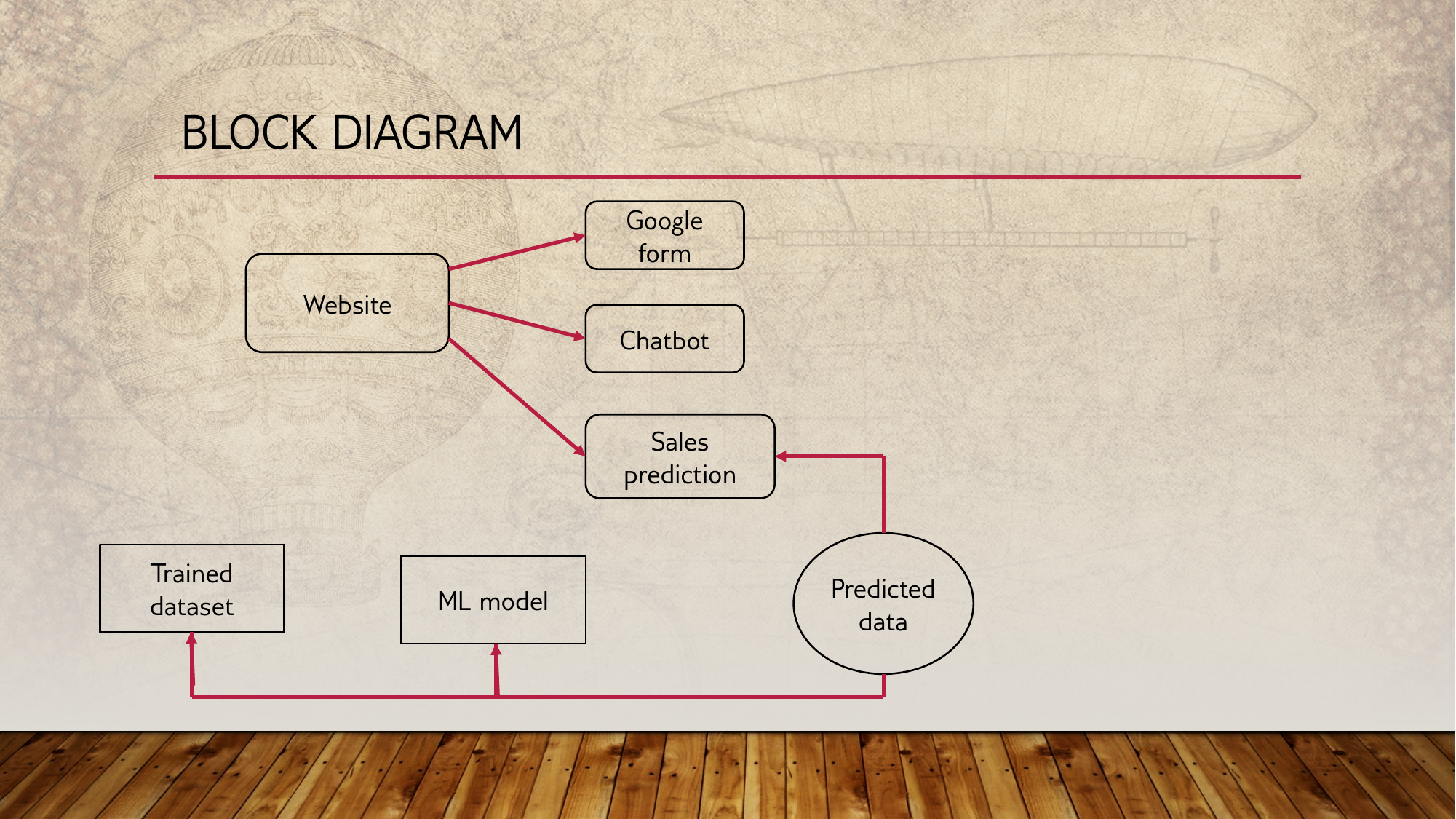

# Block diagram
Google form
Website
Chatbot
Sales prediction
Predicted data
Trained dataset
ML model